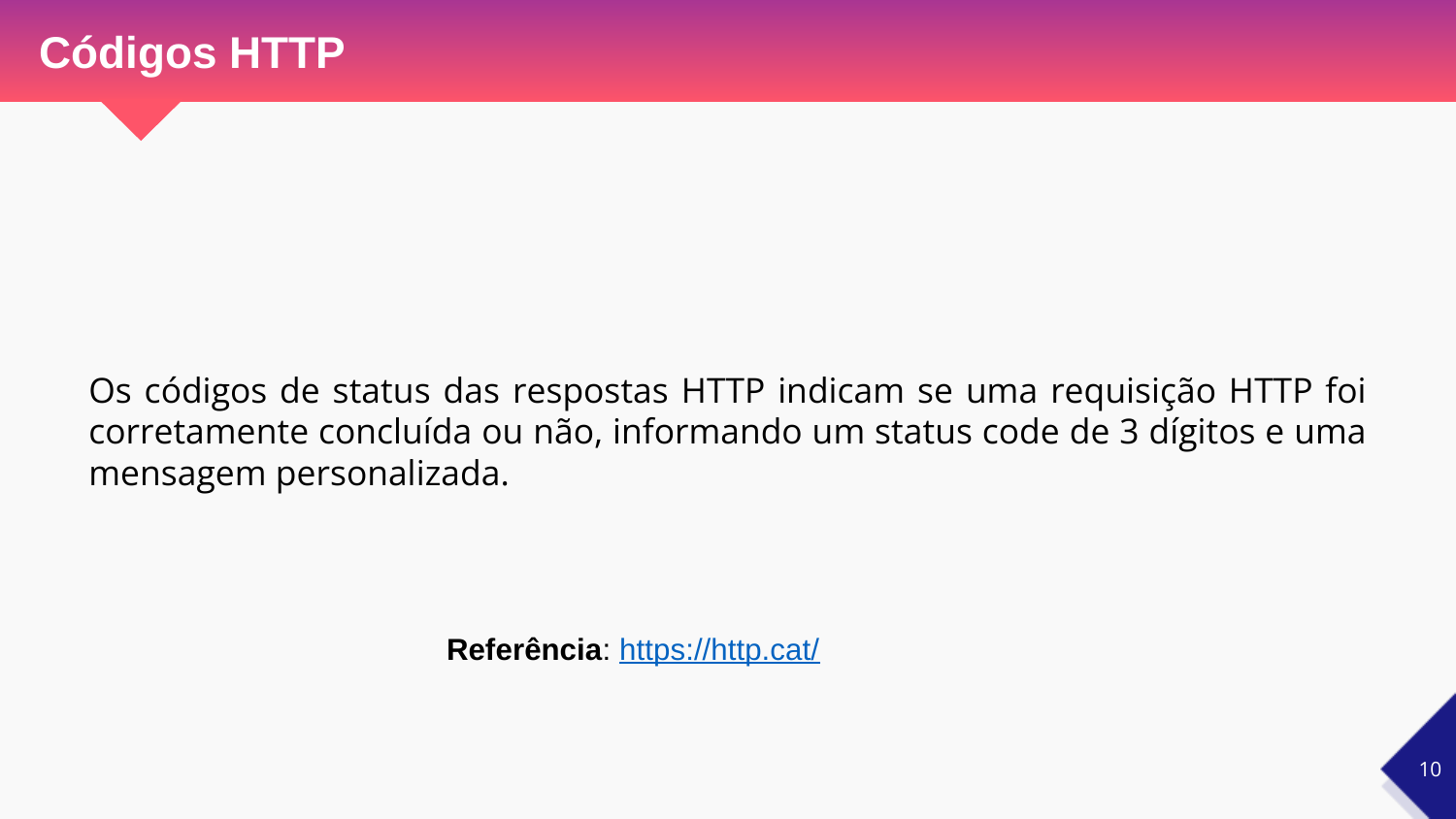

# Códigos HTTP
Os códigos de status das respostas HTTP indicam se uma requisição HTTP foi corretamente concluída ou não, informando um status code de 3 dígitos e uma mensagem personalizada.
Referência: https://http.cat/
10